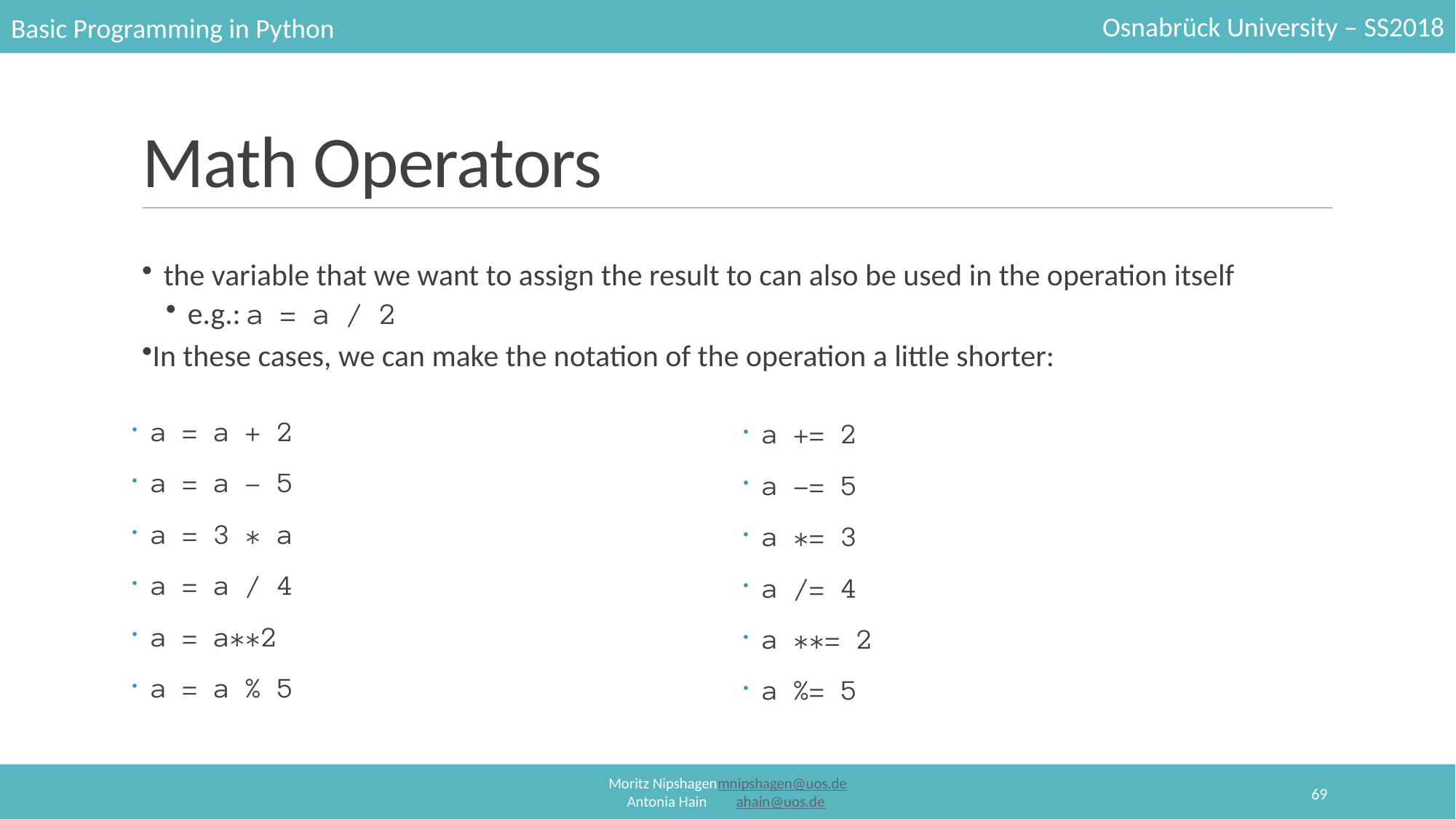

# Math Operators
the variable that we want to assign the result to can also be used in the operation itself
e.g.: a = a / 2
In these cases, we can make the notation of the operation a little shorter:
a = a + 2
a = a – 5
a = 3 * a
a = a / 4
a = a**2
a = a % 5
a += 2
a -= 5
a *= 3
a /= 4
a **= 2
a %= 5
69